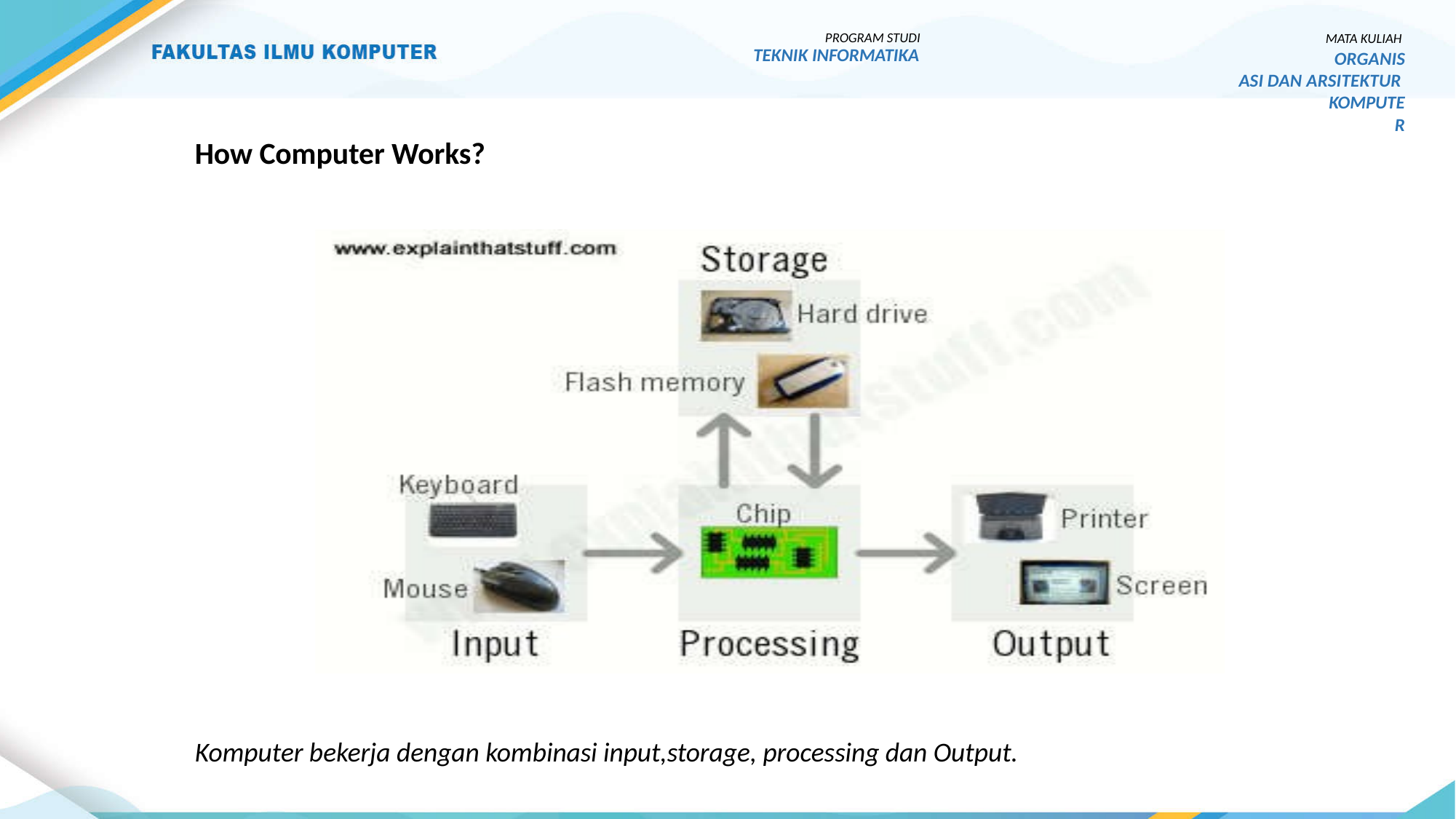

MATA KULIAH
ORGANISASI DAN ARSITEKTUR
KOMPUTER
PROGRAM STUDI
TEKNIK INFORMATIKA
How Computer Works?

Komputer bekerja dengan kombinasi input,storage, processing dan Output.